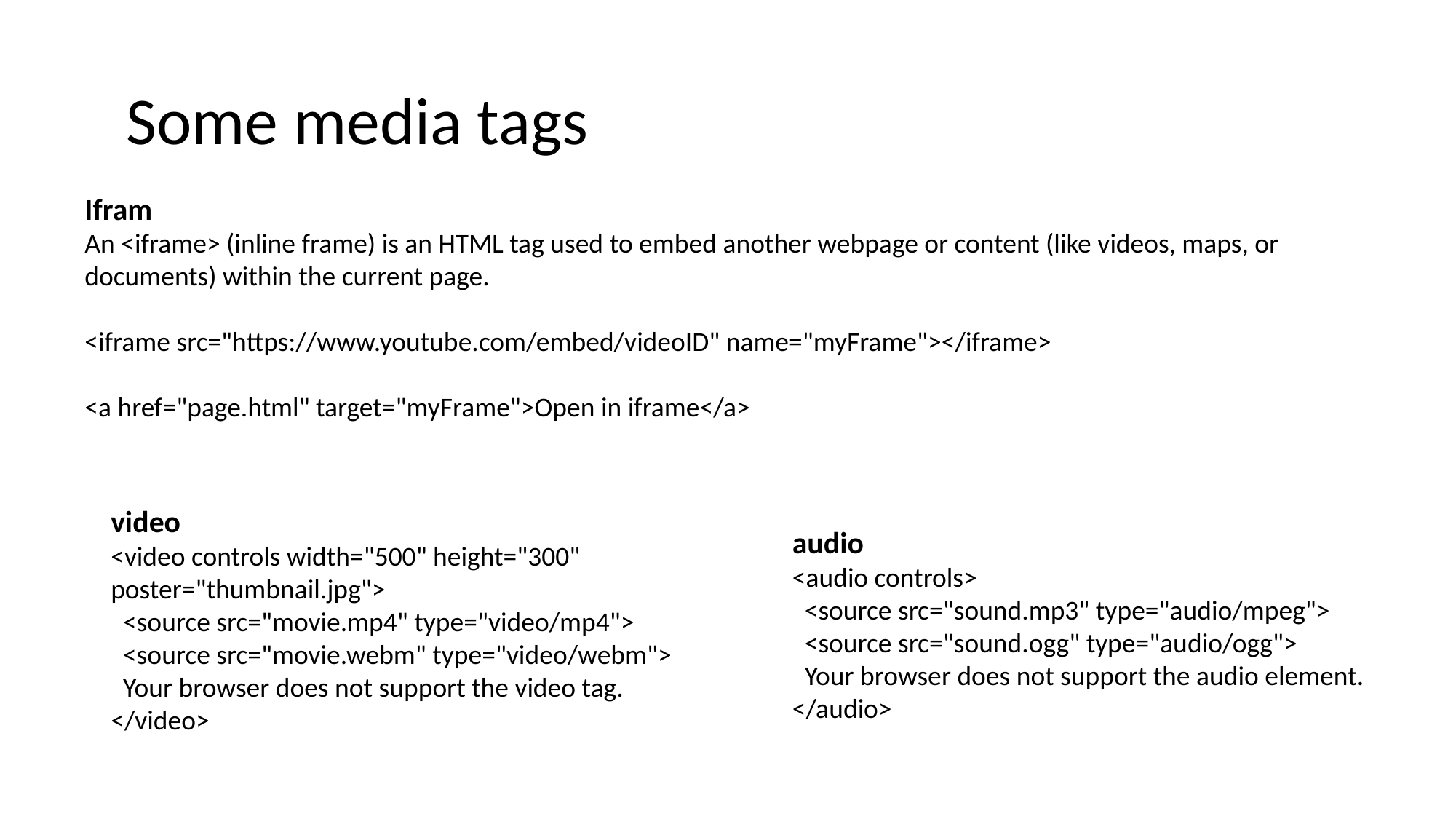

# Some media tags
Ifram
An <iframe> (inline frame) is an HTML tag used to embed another webpage or content (like videos, maps, or documents) within the current page.

<iframe src="https://www.youtube.com/embed/videoID" name="myFrame"></iframe>

<a href="page.html" target="myFrame">Open in iframe</a>
video
<video controls width="500" height="300" poster="thumbnail.jpg">
  <source src="movie.mp4" type="video/mp4">
  <source src="movie.webm" type="video/webm">
  Your browser does not support the video tag.
</video>
audio
<audio controls>
  <source src="sound.mp3" type="audio/mpeg">
  <source src="sound.ogg" type="audio/ogg">
  Your browser does not support the audio element.
</audio>